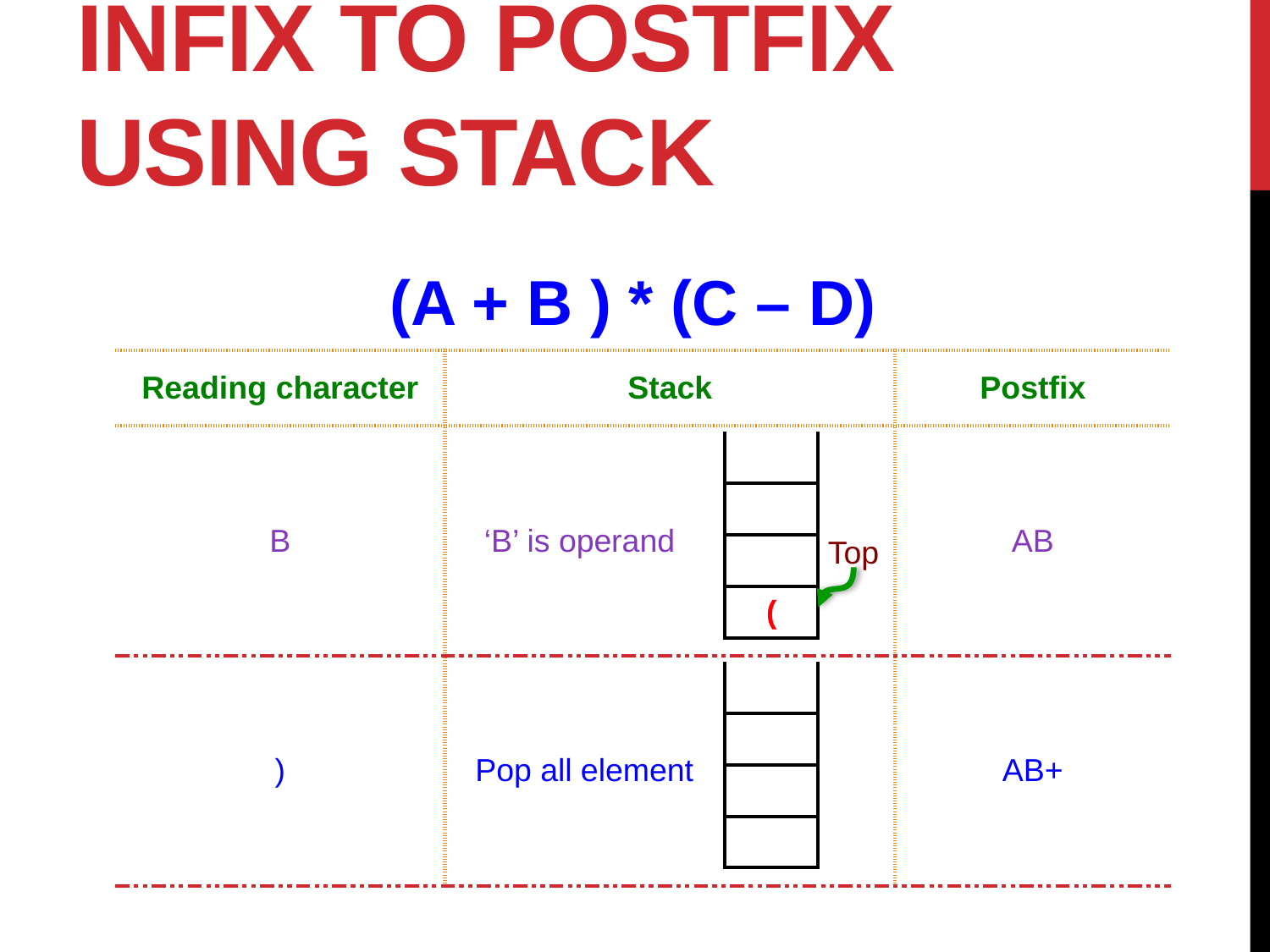

# Infix to Postfix using Stack
(A + B ) * (C – D)
| Reading character | Stack | Postfix |
| --- | --- | --- |
| B | ‘B’ is operand | AB |
| ) | Pop all element | AB+ |
|  |
| --- |
|  |
|  |
| ( |
Top
|  |
| --- |
|  |
|  |
|  |